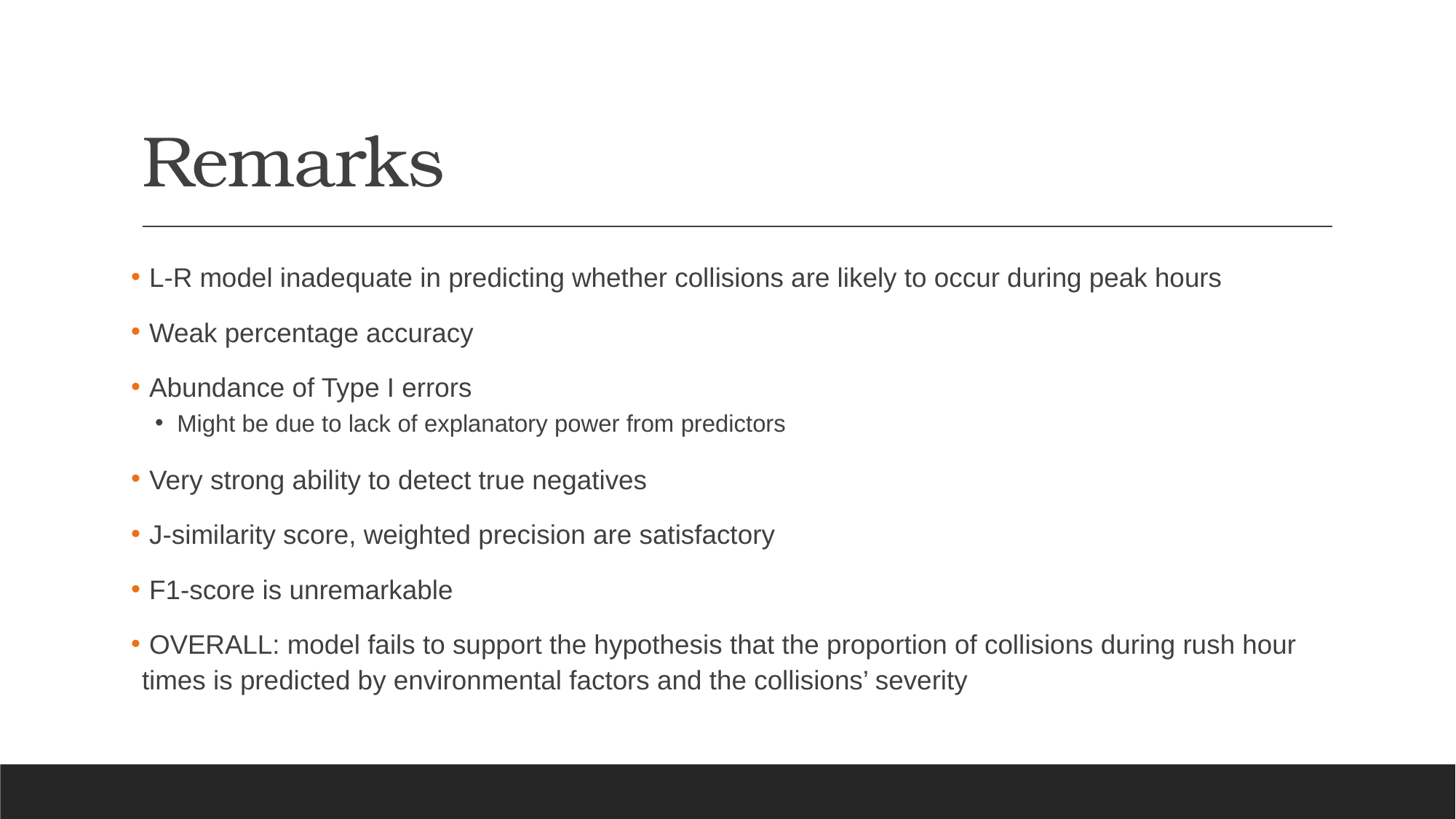

# Remarks
 L-R model inadequate in predicting whether collisions are likely to occur during peak hours
 Weak percentage accuracy
 Abundance of Type I errors
Might be due to lack of explanatory power from predictors
 Very strong ability to detect true negatives
 J-similarity score, weighted precision are satisfactory
 F1-score is unremarkable
 OVERALL: model fails to support the hypothesis that the proportion of collisions during rush hour times is predicted by environmental factors and the collisions’ severity